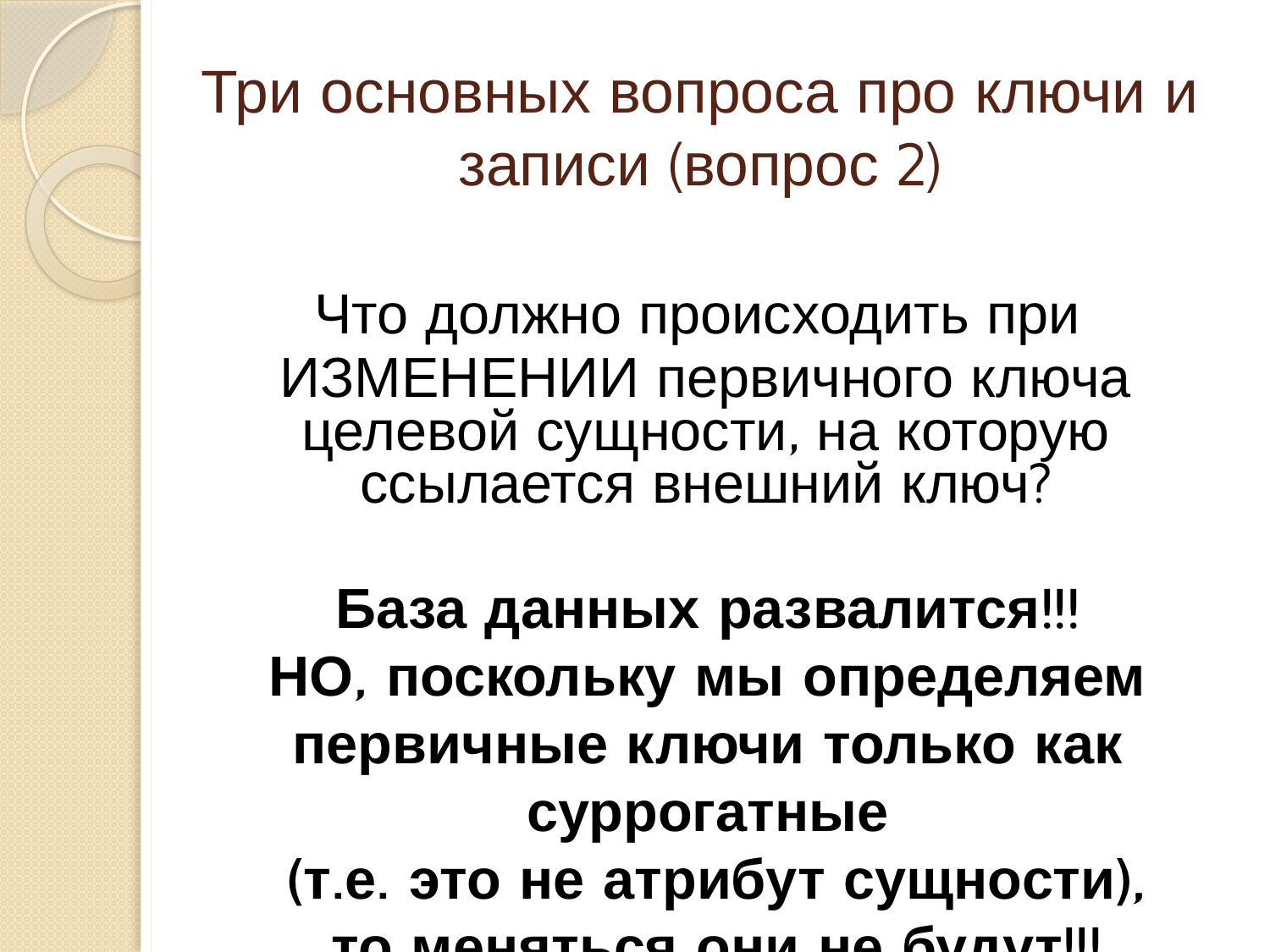

# Три основных вопроса про ключи и записи (вопрос 2)
Что должно происходить при
ИЗМЕНЕНИИ первичного ключа целевой сущности, на которую ссылается внешний ключ?

База данных развалится!!!
НО, поскольку мы определяем первичные ключи только как суррогатные
 (т.е. это не атрибут сущности),
 то меняться они не будут!!!